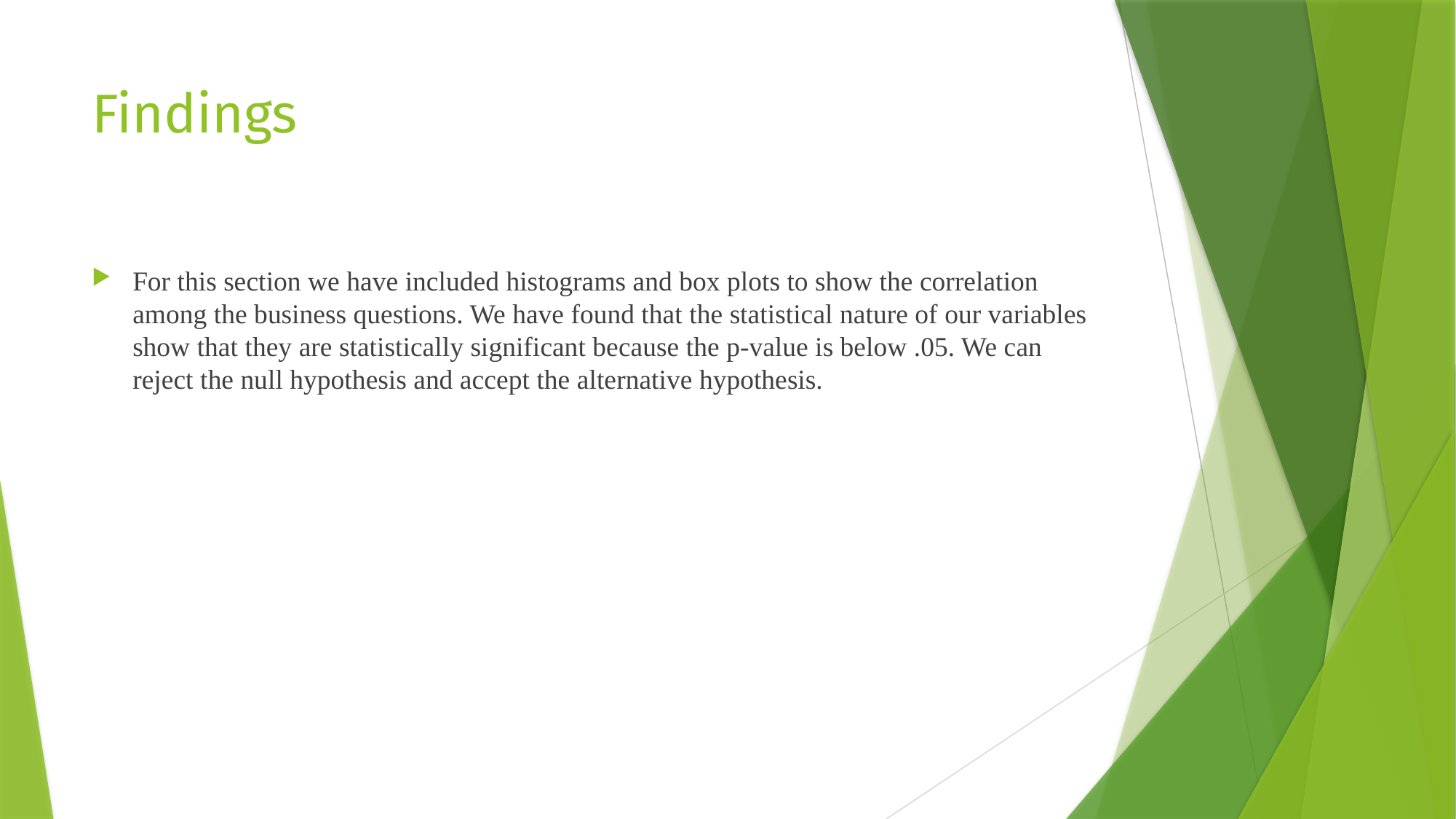

# Findings
For this section we have included histograms and box plots to show the correlation among the business questions. We have found that the statistical nature of our variables show that they are statistically significant because the p-value is below .05. We can reject the null hypothesis and accept the alternative hypothesis.